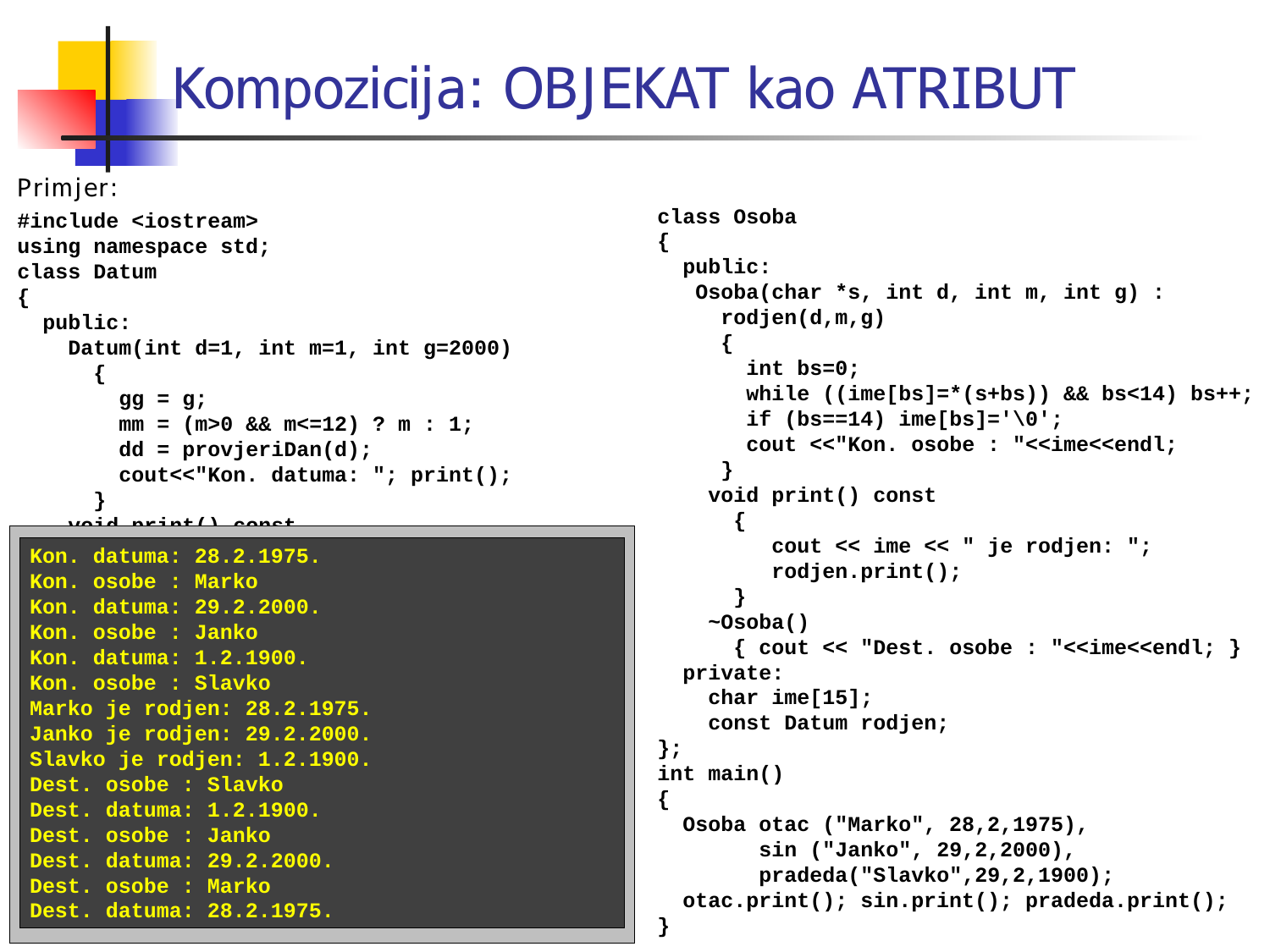

Kompozicija: OBJEKAT kao ATRIBUT
Primjer:
#include <iostream>
using namespace std;
class Datum
{
  public:
    Datum(int d=1, int m=1, int g=2000)
      {
        gg = g;
        mm = (m>0 && m<=12) ? m : 1;
        dd = provjeriDan(d);
        cout<<"Kon. datuma: "; print();
      }
    void print() const
      { cout<<dd<<'.'<<mm<<'.'<<gg<<'.'<<endl;}
    ~Datum()
      { cout<<"Dest. datuma: "; print(); }
  private:
    int dd, mm, gg;
    int provjeriDan(int dan)
      {
        static const int m[13] =
        {0,31,28,31,30,31,30,31,31,30,31,30,31};
        if (dan>0 && dan<=m[mm]) return dan;
        if (mm==2 && dan==29 &&
        (gg%400==0 || (gg%4==0 && gg%100!=0)))
           return dan;
        return 1;
      }
};

class Osoba
{
  public:
   Osoba(char *s, int d, int m, int g) :
     rodjen(d,m,g)
     {
       int bs=0;
       while ((ime[bs]=*(s+bs)) && bs<14) bs++;
       if (bs==14) ime[bs]='\0';
       cout <<"Kon. osobe : "<<ime<<endl;
     }
    void print() const
      {
         cout << ime << " je rodjen: ";
         rodjen.print();
      }
    ~Osoba()
      { cout << "Dest. osobe : "<<ime<<endl; }
  private:
    char ime[15];
    const Datum rodjen;
};
int main()
{
  Osoba otac ("Marko", 28,2,1975),
        sin ("Janko", 29,2,2000),
        pradeda("Slavko",29,2,1900);
  otac.print(); sin.print(); pradeda.print();
}

Kon. datuma: 28.2.1975.
Kon. osobe : Marko
Kon. datuma: 29.2.2000.
Kon. osobe : Janko
Kon. datuma: 1.2.1900.
Kon. osobe : Slavko
Marko je rodjen: 28.2.1975.
Janko je rodjen: 29.2.2000.
Slavko je rodjen: 1.2.1900.
Dest. osobe : Slavko
Dest. datuma: 1.2.1900.
Dest. osobe : Janko
Dest. datuma: 29.2.2000.
Dest. osobe : Marko
Dest. datuma: 28.2.1975.